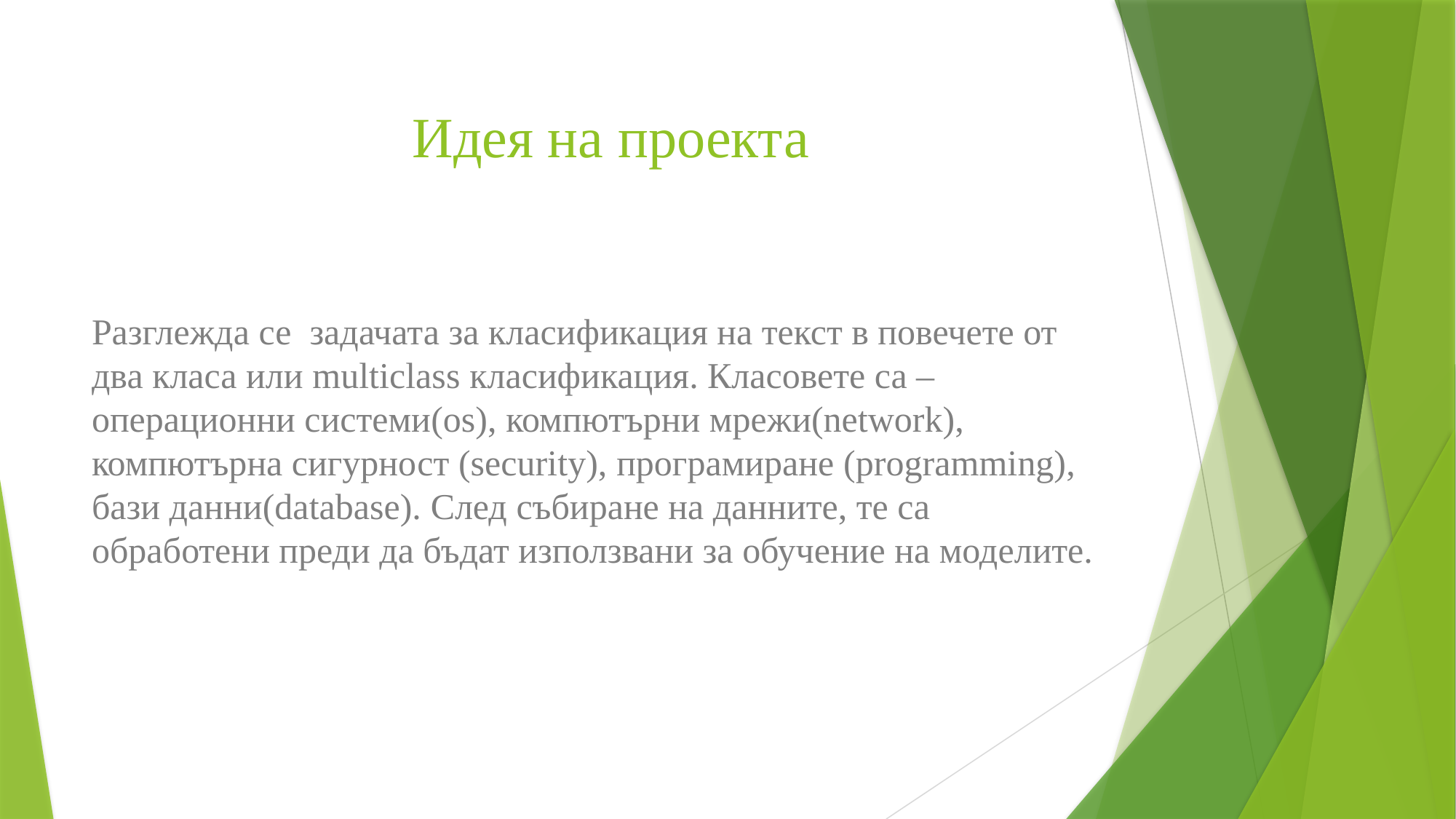

# Идея на проекта
Разглежда се  задачата за класификация на текст в повечете от два класа или multiclass класификация. Класовете са – операционни системи(os), компютърни мрежи(network), компютърна сигурност (security), програмиране (programming), бази данни(database). След събиране на данните, те са обработени преди да бъдат използвани за обучение на моделите.